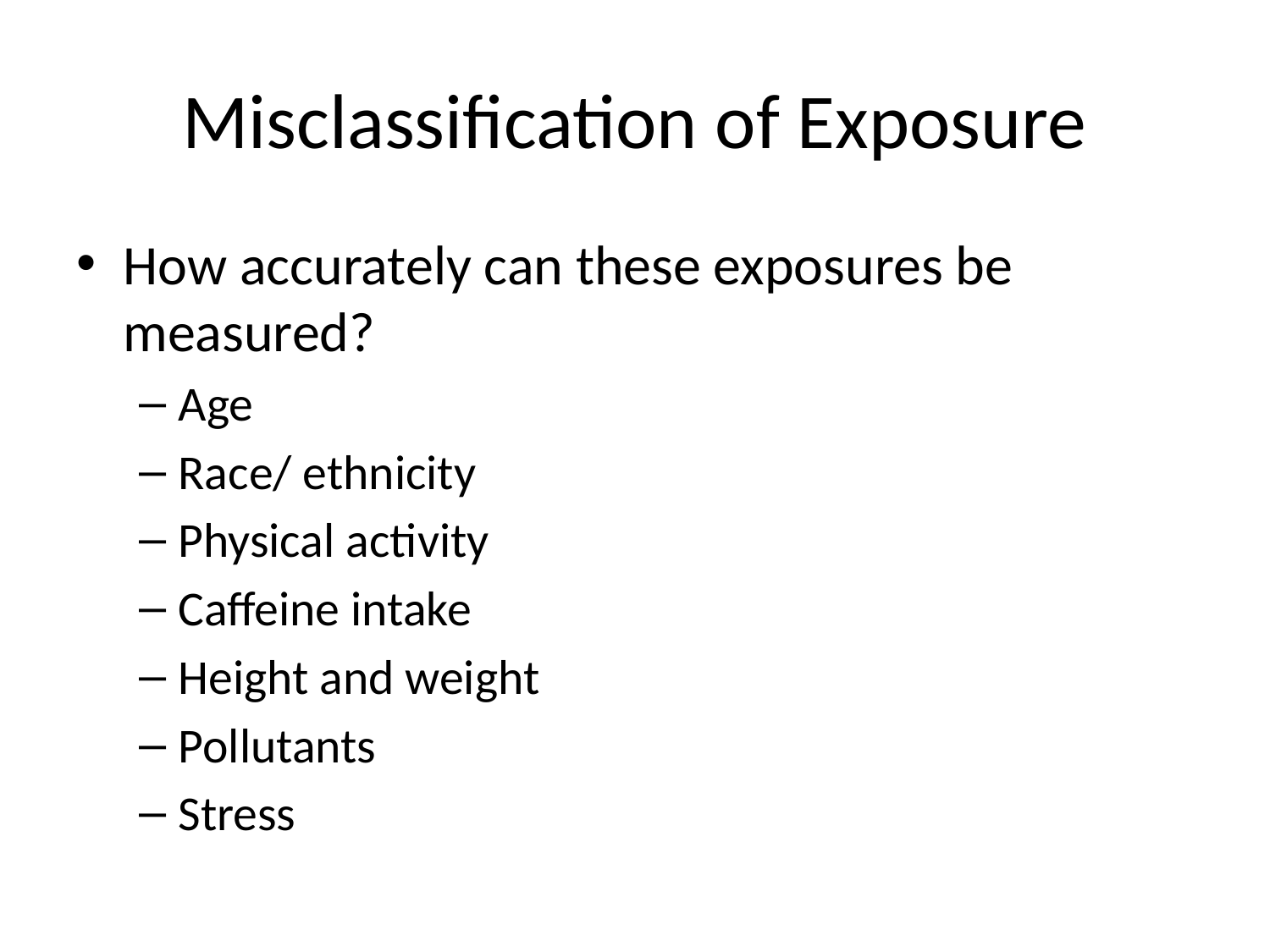

# Misclassification of Exposure
How accurately can these exposures be measured?
Age
Race/ ethnicity
Physical activity
Caffeine intake
Height and weight
Pollutants
Stress